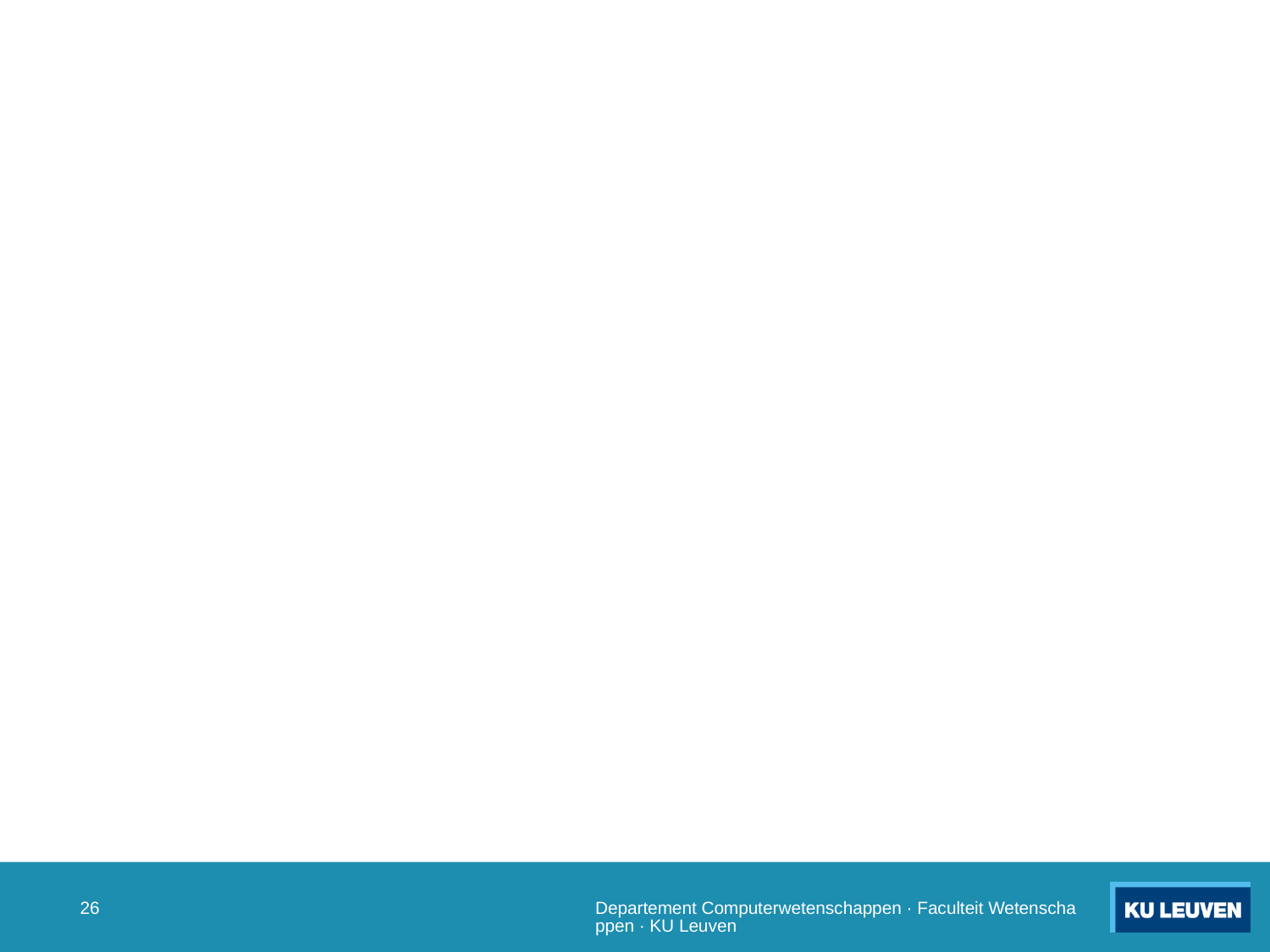

#

26
Departement Computerwetenschappen · Faculteit Wetenschappen · KU Leuven